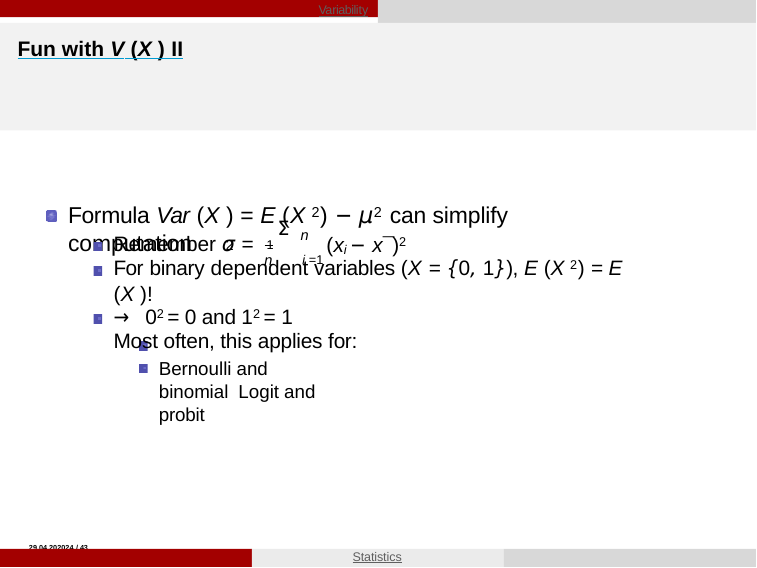

Variability

# Fun with V (X ) II
Formula Var (X ) = E (X 2) − µ2 can simplify computation

Σ
n
2	1
Remember σ =
(xi − x¯)2
n	i =1

For binary dependent variables (X = {0, 1}), E (X 2) = E (X )!
→ 02 = 0 and 12 = 1
Most often, this applies for:
Bernoulli and binomial  Logit and probit

29.04.202024 / 43

Niklas Bacher & Jonas Schrade

Statistics